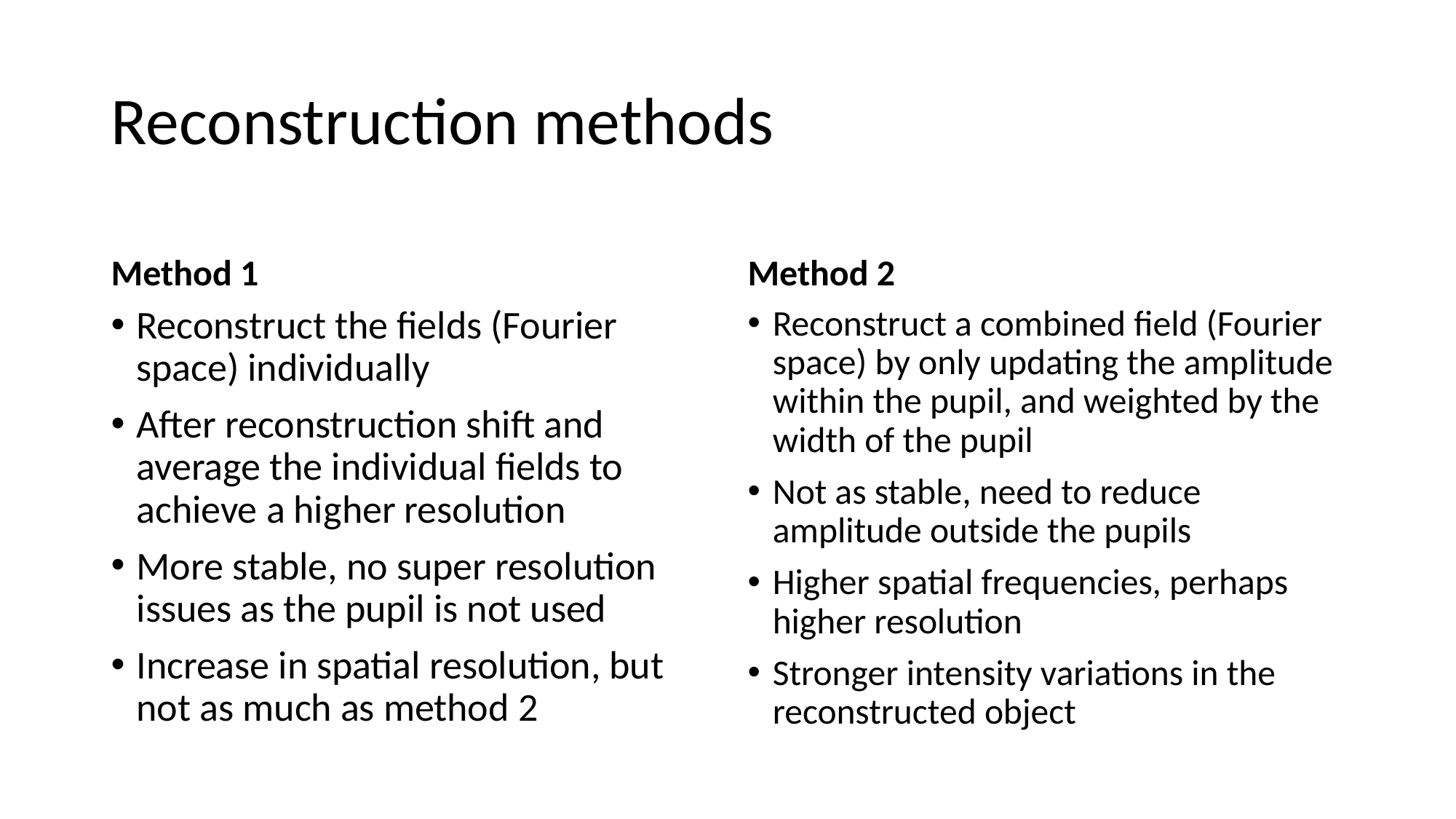

# Reconstruction methods
Method 1
Method 2
Reconstruct the fields (Fourier space) individually
After reconstruction shift and average the individual fields to achieve a higher resolution
More stable, no super resolution issues as the pupil is not used
Increase in spatial resolution, but not as much as method 2
Reconstruct a combined field (Fourier space) by only updating the amplitude within the pupil, and weighted by the width of the pupil
Not as stable, need to reduce amplitude outside the pupils
Higher spatial frequencies, perhaps higher resolution
Stronger intensity variations in the reconstructed object